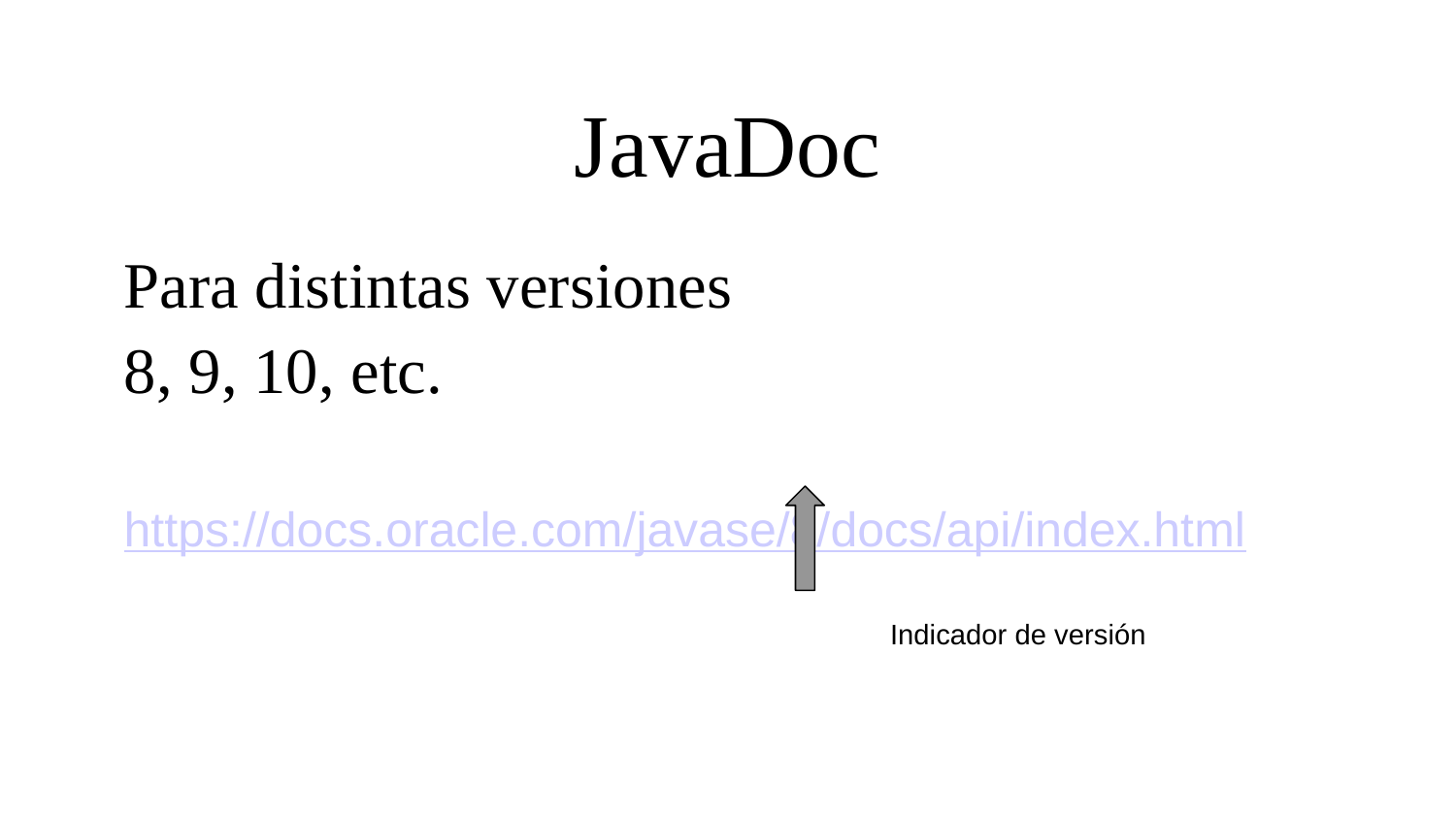

# JavaDoc
Para distintas versiones
8, 9, 10, etc.

https://docs.oracle.com/javase/8/docs/api/index.html

Indicador de versión